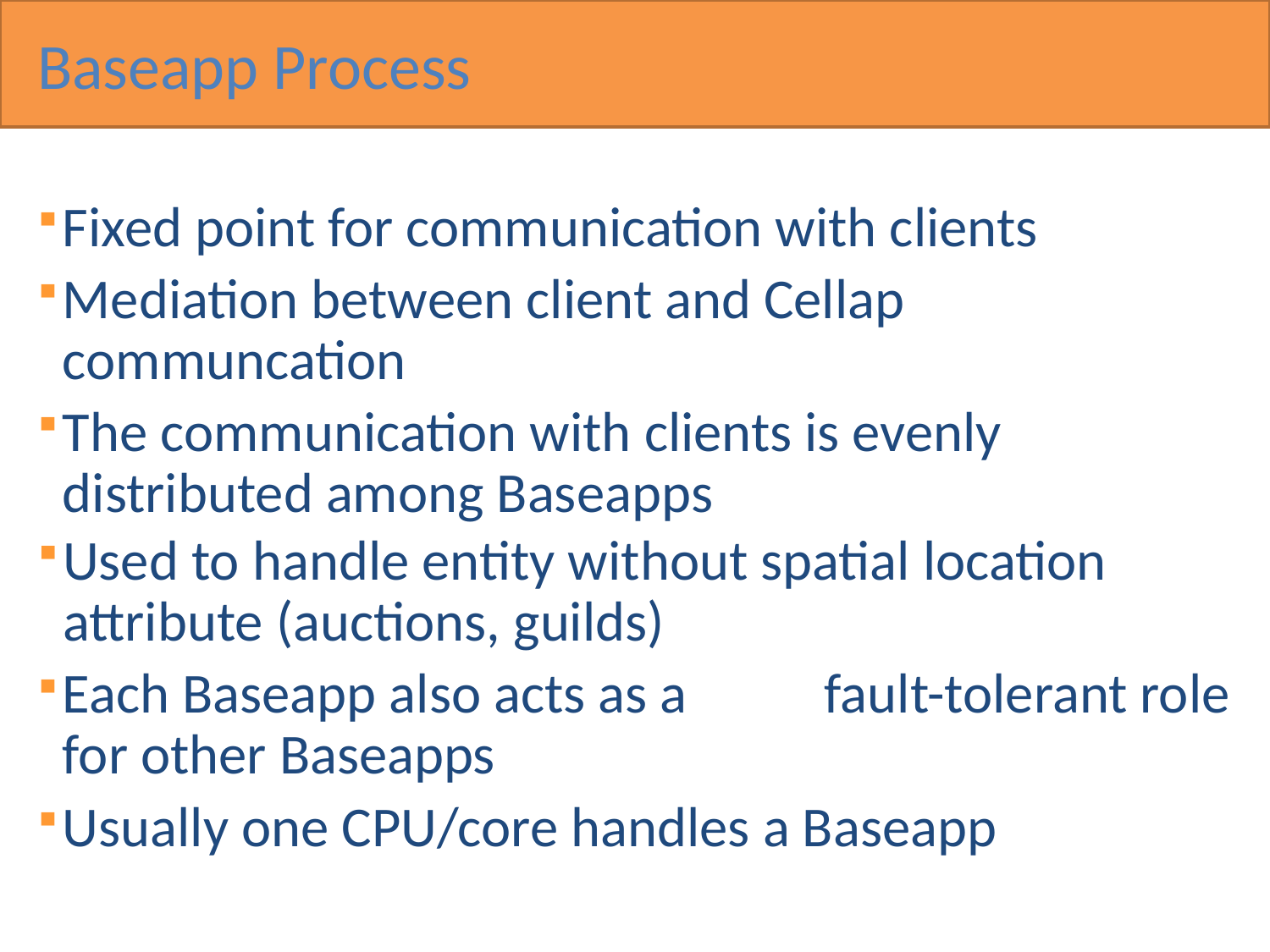

Baseapp Process
Fixed point for communication with clients
Mediation between client and Cellap communcation
The communication with clients is evenly distributed among Baseapps
Used to handle entity without spatial location attribute (auctions, guilds)
Each Baseapp also acts as a 	fault-tolerant role for other Baseapps
Usually one CPU/core handles a Baseapp